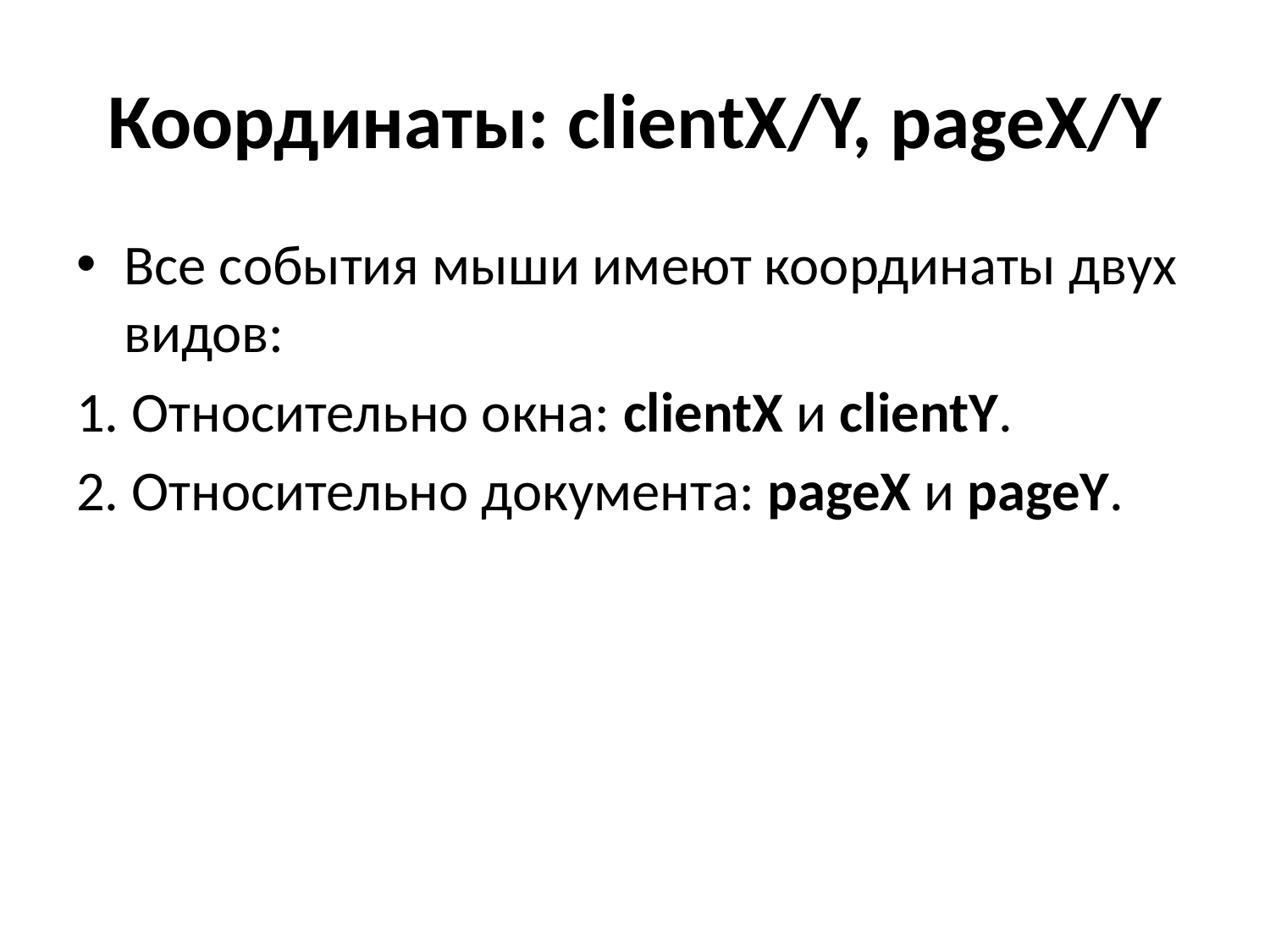

# Координаты: clientX/Y, pageX/Y
Все события мыши имеют координаты двух видов:
1. Относительно окна: clientX и clientY.
2. Относительно документа: pageX и pageY.